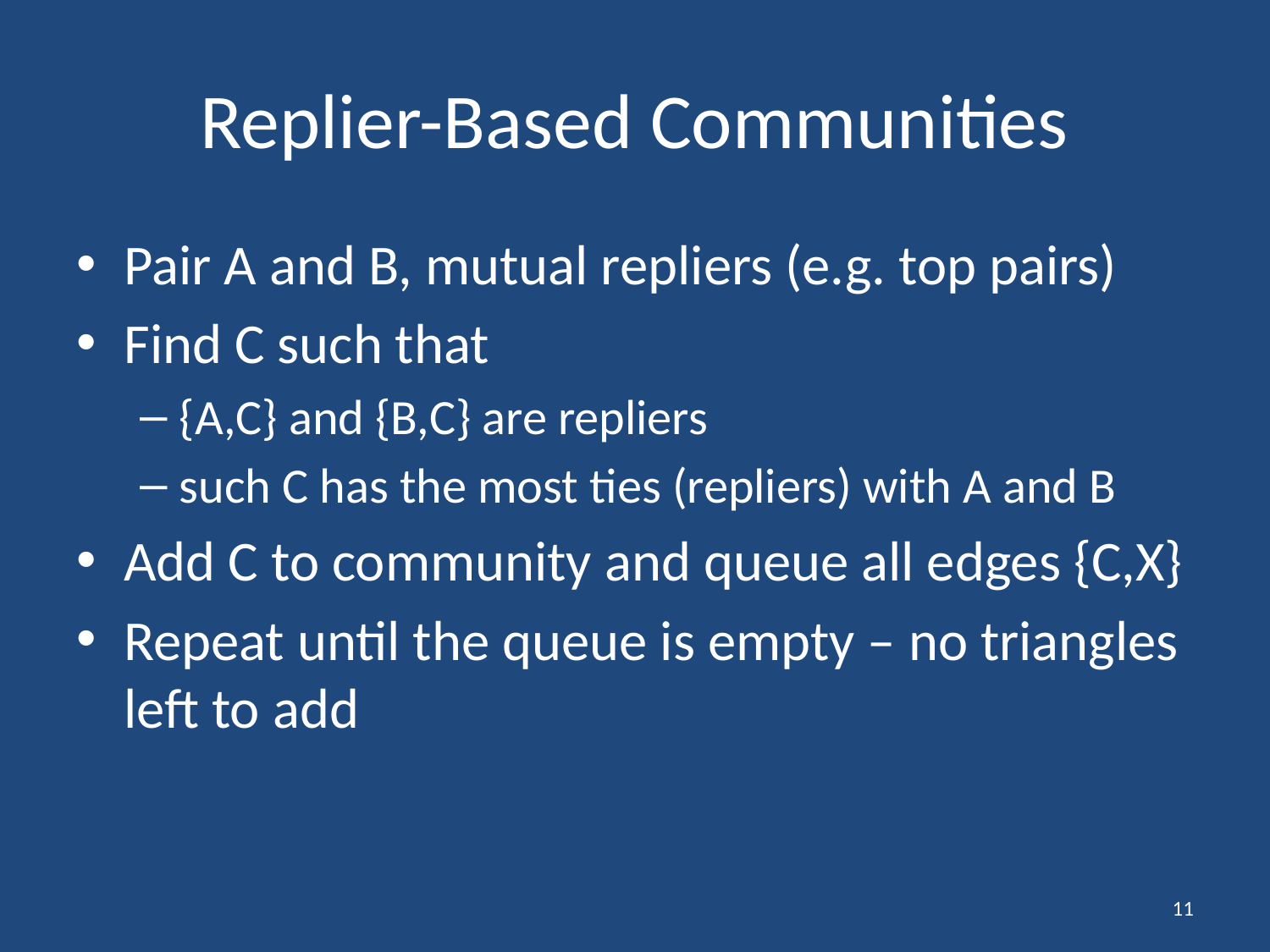

# Replier-Based Communities
Pair A and B, mutual repliers (e.g. top pairs)
Find C such that
{A,C} and {B,C} are repliers
such C has the most ties (repliers) with A and B
Add C to community and queue all edges {C,X}
Repeat until the queue is empty – no triangles left to add
11